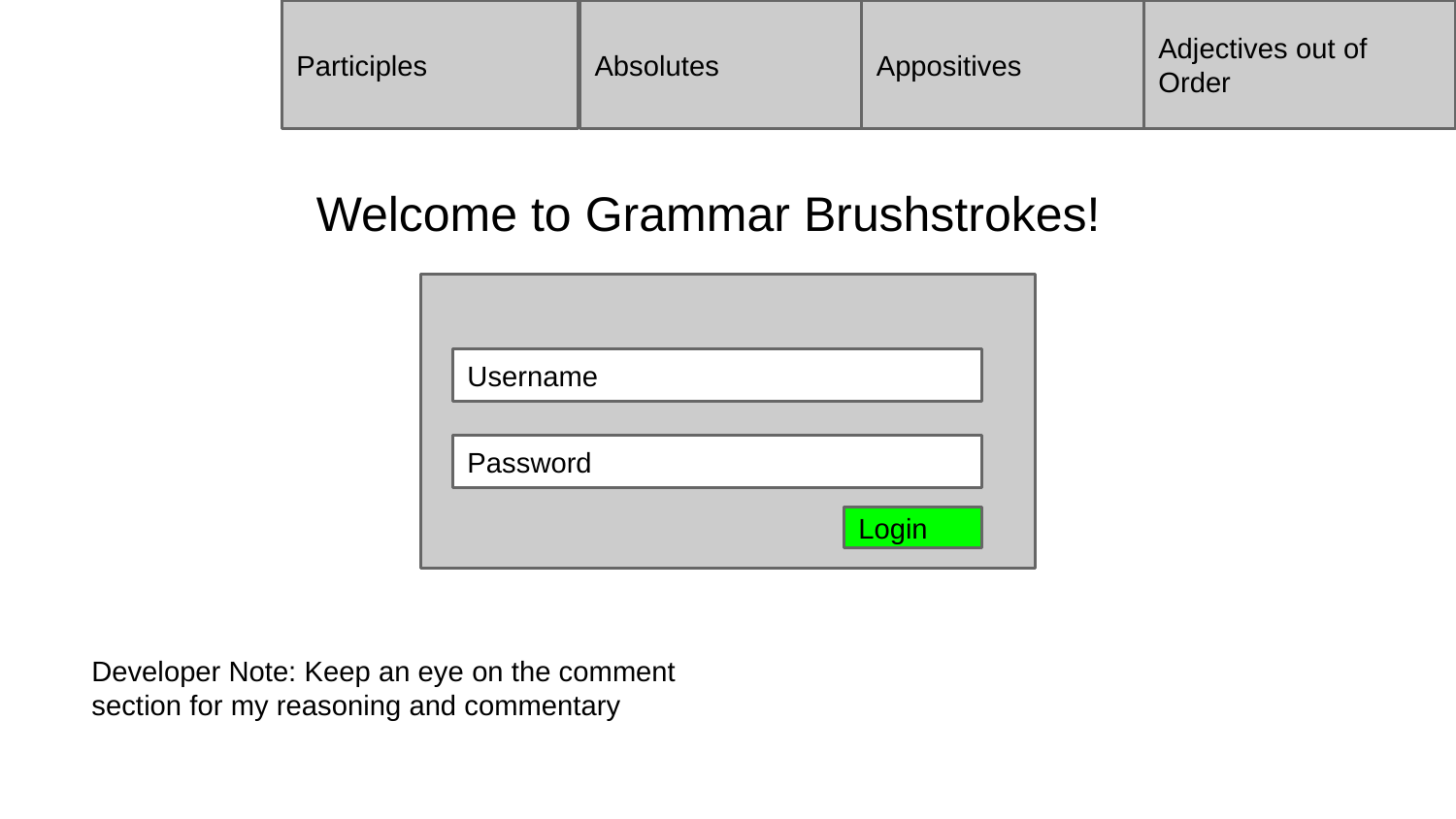

Participles
Absolutes
Appositives
Adjectives out of Order
Welcome to Grammar Brushstrokes!

Username
Password
Login
Developer Note: Keep an eye on the comment section for my reasoning and commentary